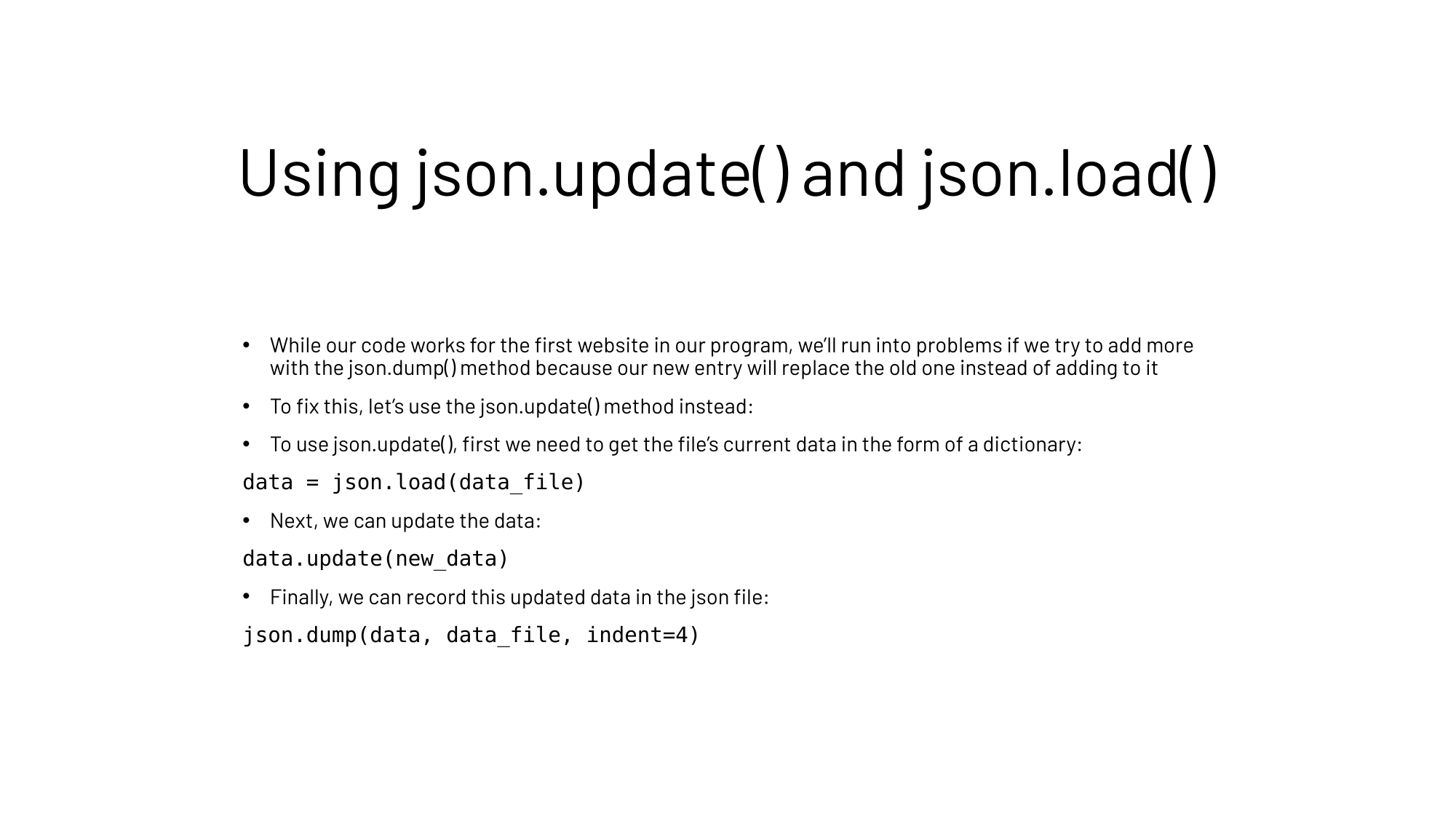

# Using json.update() and json.load()
While our code works for the first website in our program, we’ll run into problems if we try to add more with the json.dump() method because our new entry will replace the old one instead of adding to it
To fix this, let’s use the json.update() method instead:
To use json.update(), first we need to get the file’s current data in the form of a dictionary:
data = json.load(data_file)
Next, we can update the data:
data.update(new_data)
Finally, we can record this updated data in the json file:
json.dump(data, data_file, indent=4)